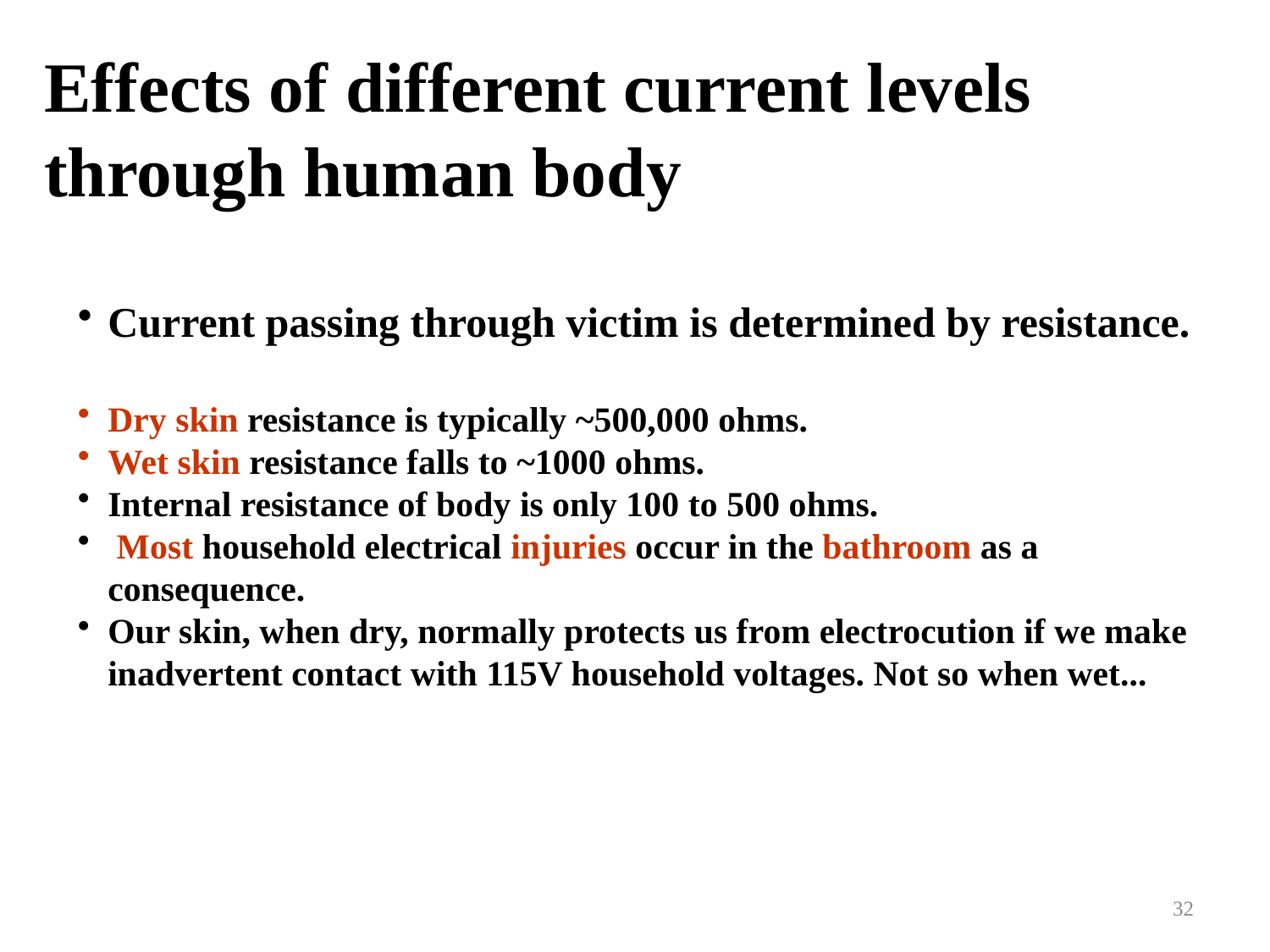

Effects of different current levels through human body

Current passing through victim is determined by resistance.

Dry skin resistance is typically ~500,000 ohms.
Wet skin resistance falls to ~1000 ohms.
Internal resistance of body is only 100 to 500 ohms.
 Most household electrical injuries occur in the bathroom as a consequence.
Our skin, when dry, normally protects us from electrocution if we make inadvertent contact with 115V household voltages. Not so when wet...

32